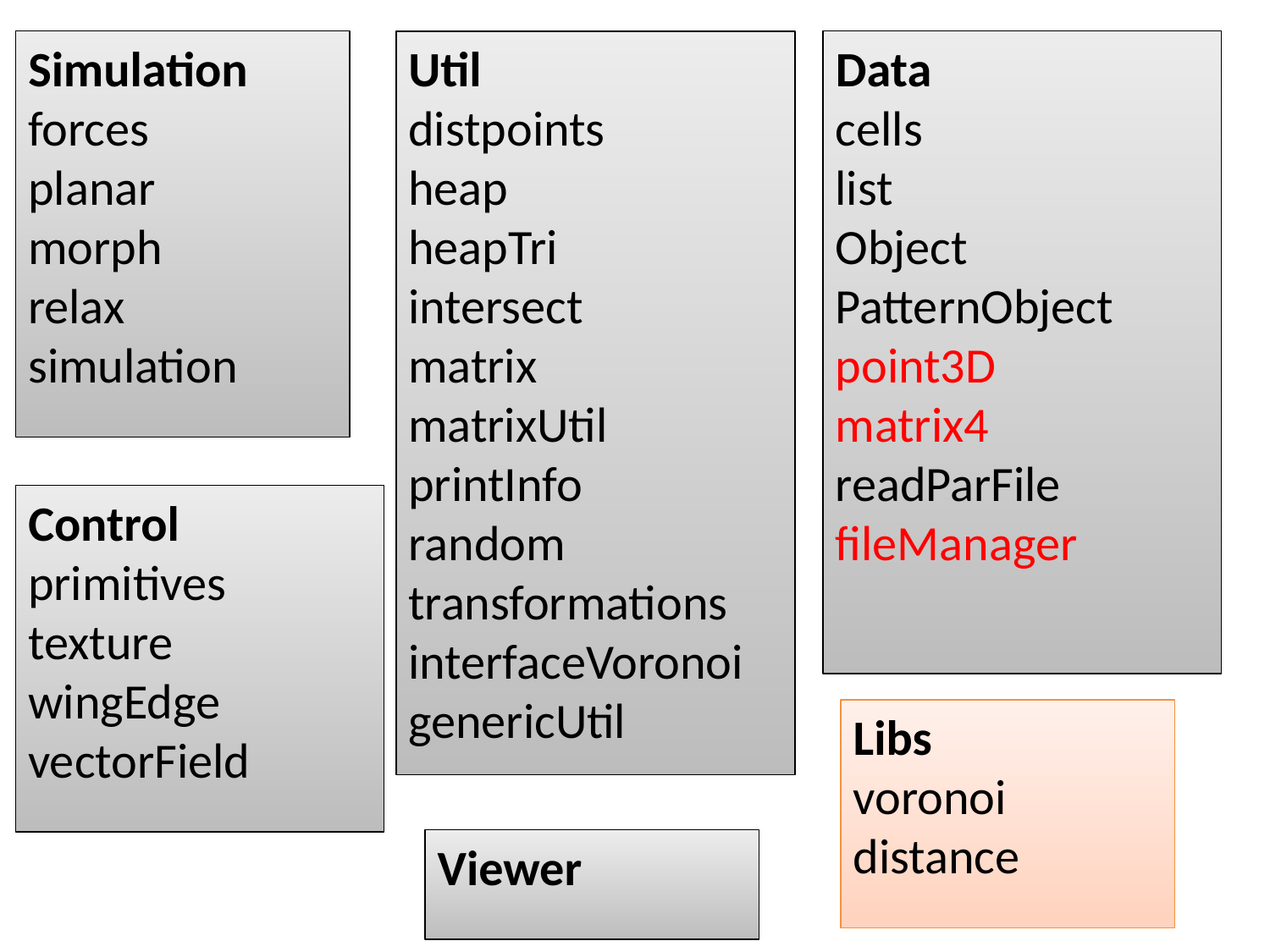

Simulation
forces
planar
morph
relax
simulation

Util
distpoints
heap
heapTri
intersect
matrix
matrixUtil
printInfo
random
transformations
interfaceVoronoi
genericUtil
Data
cells
list
Object
PatternObject
point3D
matrix4
readParFile
fileManager

Control
primitives
texture
wingEdge
vectorField

Libs
voronoi
distance

Viewer